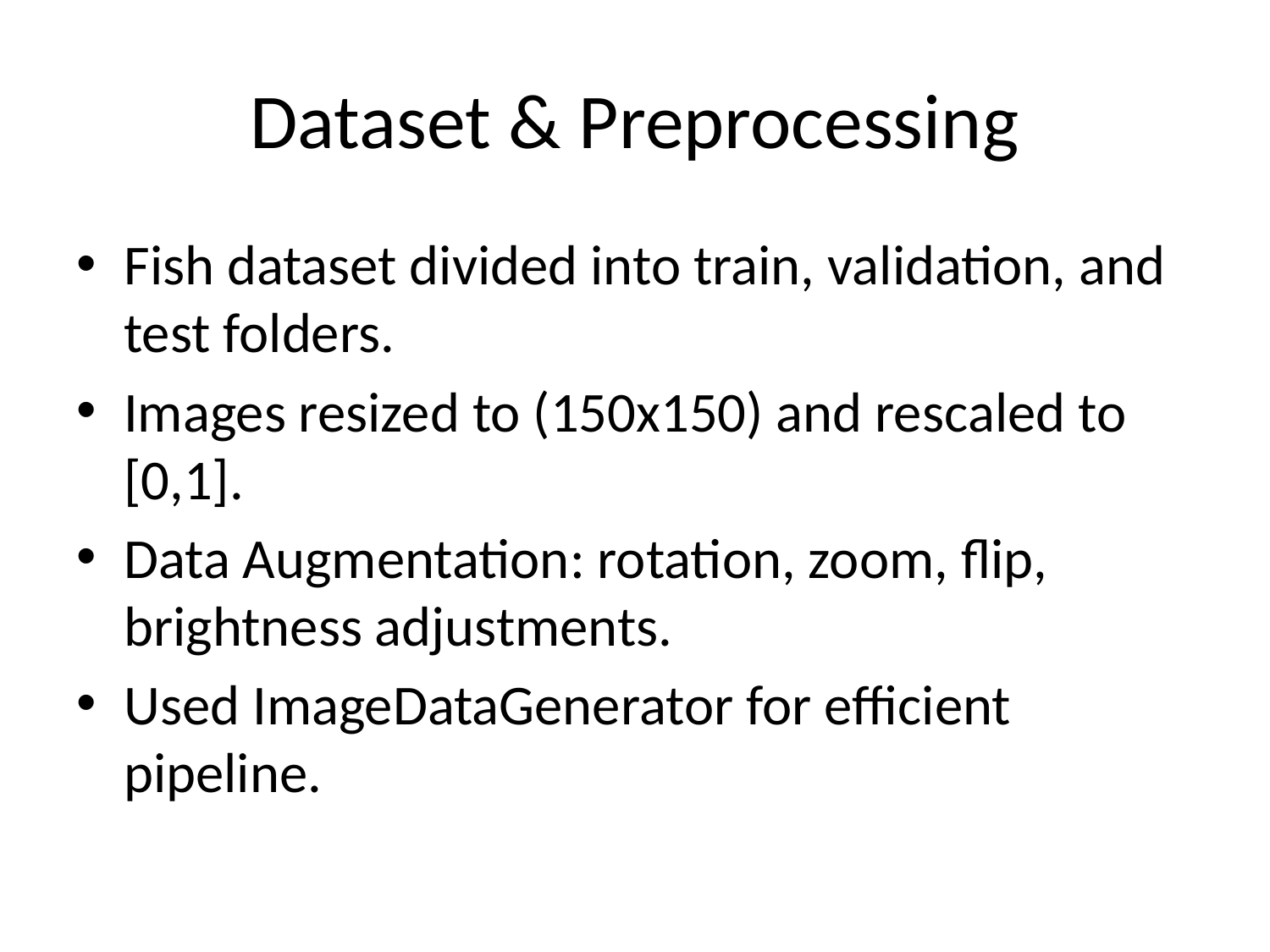

# Dataset & Preprocessing
Fish dataset divided into train, validation, and test folders.
Images resized to (150x150) and rescaled to [0,1].
Data Augmentation: rotation, zoom, flip, brightness adjustments.
Used ImageDataGenerator for efficient pipeline.